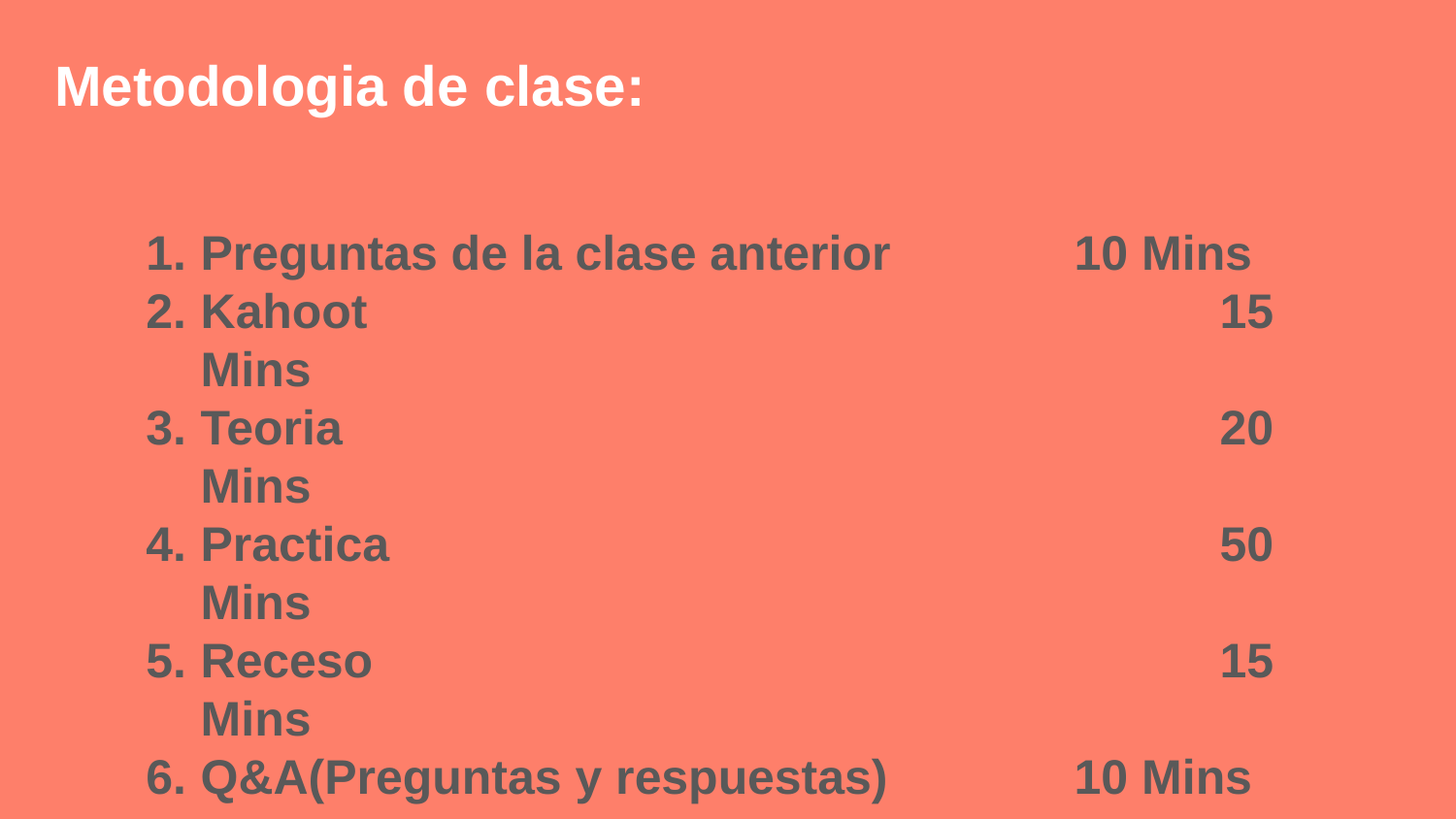

Metodologia de clase:
Preguntas de la clase anterior		10 Mins
Kahoot 						15 Mins
Teoria 						20 Mins
Practica						50 Mins
Receso 						15 Mins
Q&A(Preguntas y respuestas)		10 Mins